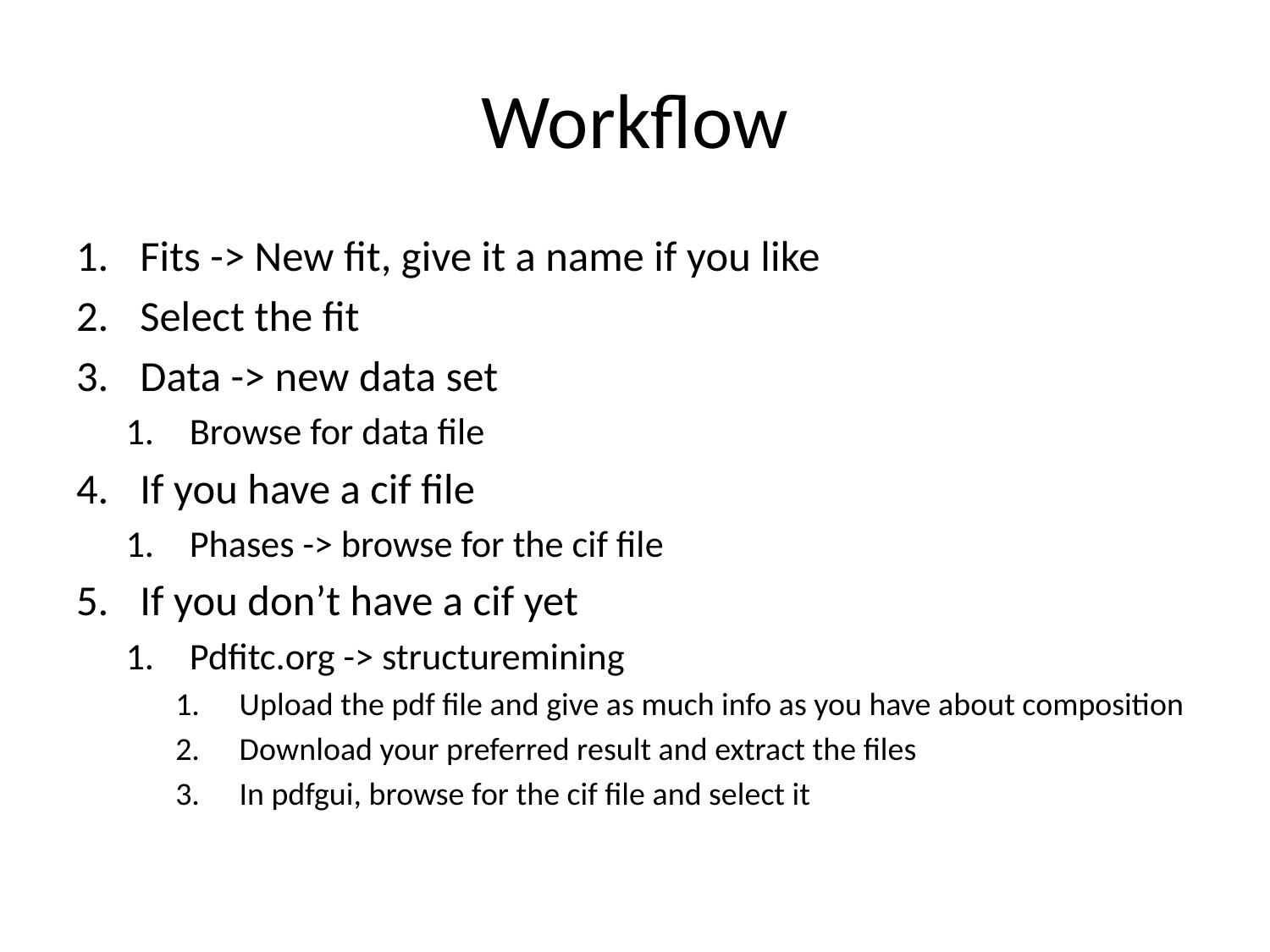

# Workflow
Fits -> New fit, give it a name if you like
Select the fit
Data -> new data set
Browse for data file
If you have a cif file
Phases -> browse for the cif file
If you don’t have a cif yet
Pdfitc.org -> structuremining
Upload the pdf file and give as much info as you have about composition
Download your preferred result and extract the files
In pdfgui, browse for the cif file and select it